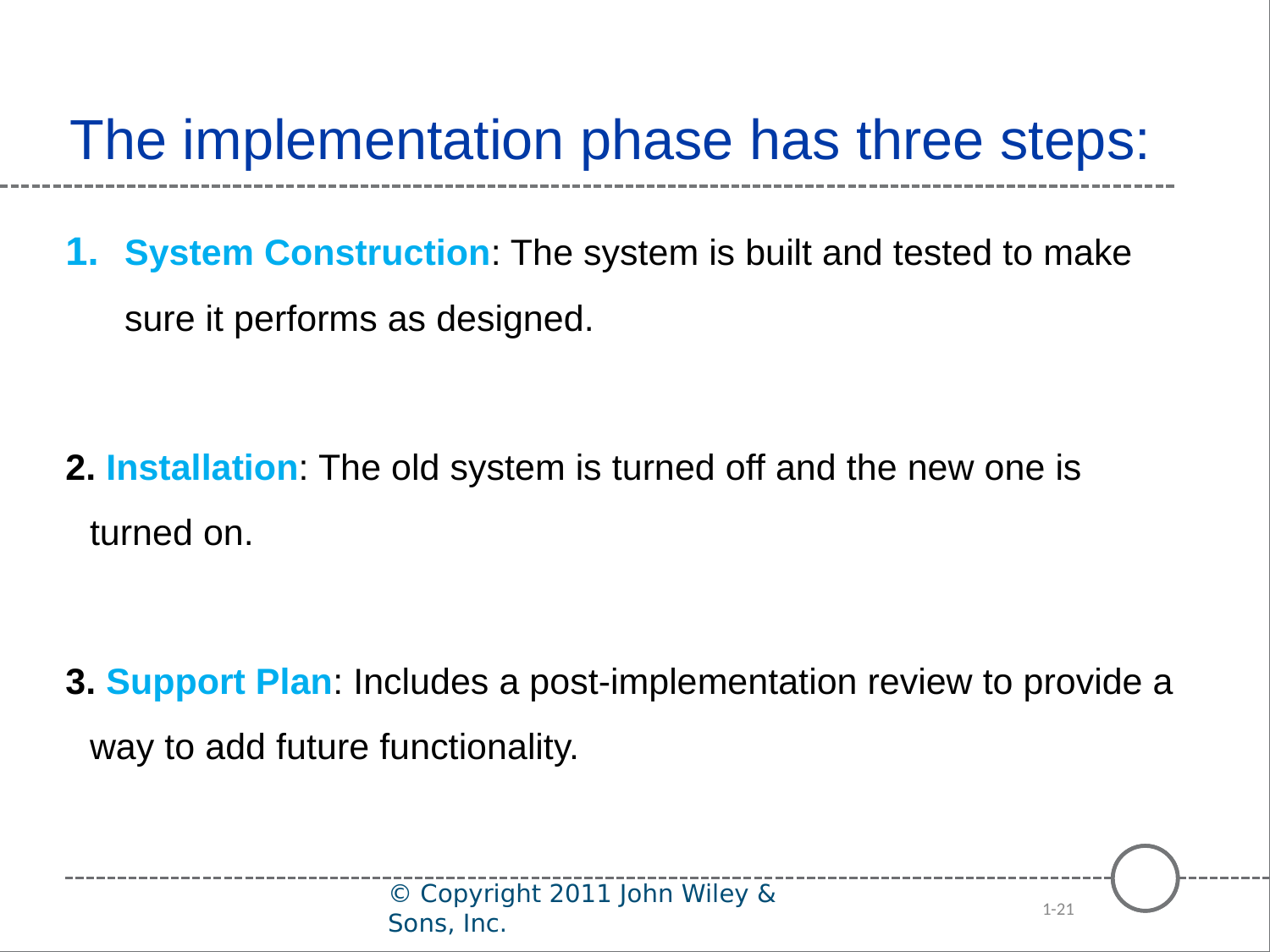

# The implementation phase has three steps:
System Construction: The system is built and tested to make sure it performs as designed.

2. Installation: The old system is turned off and the new one is turned on.

3. Support Plan: Includes a post-implementation review to provide a way to add future functionality.
© Copyright 2011 John Wiley & Sons, Inc.
1-21